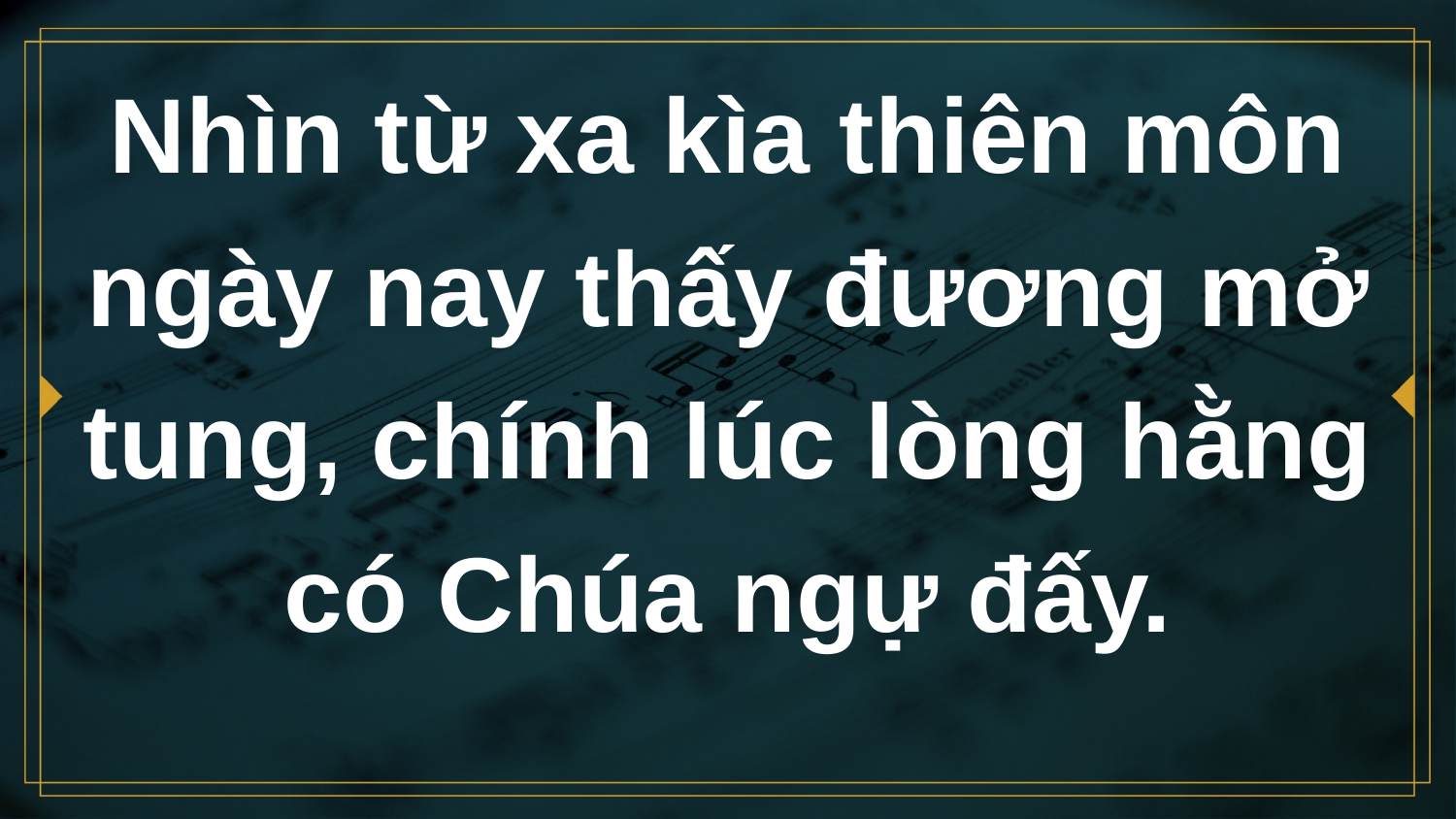

# Nhìn từ xa kìa thiên môn ngày nay thấy đương mở tung, chính lúc lòng hằng có Chúa ngự đấy.